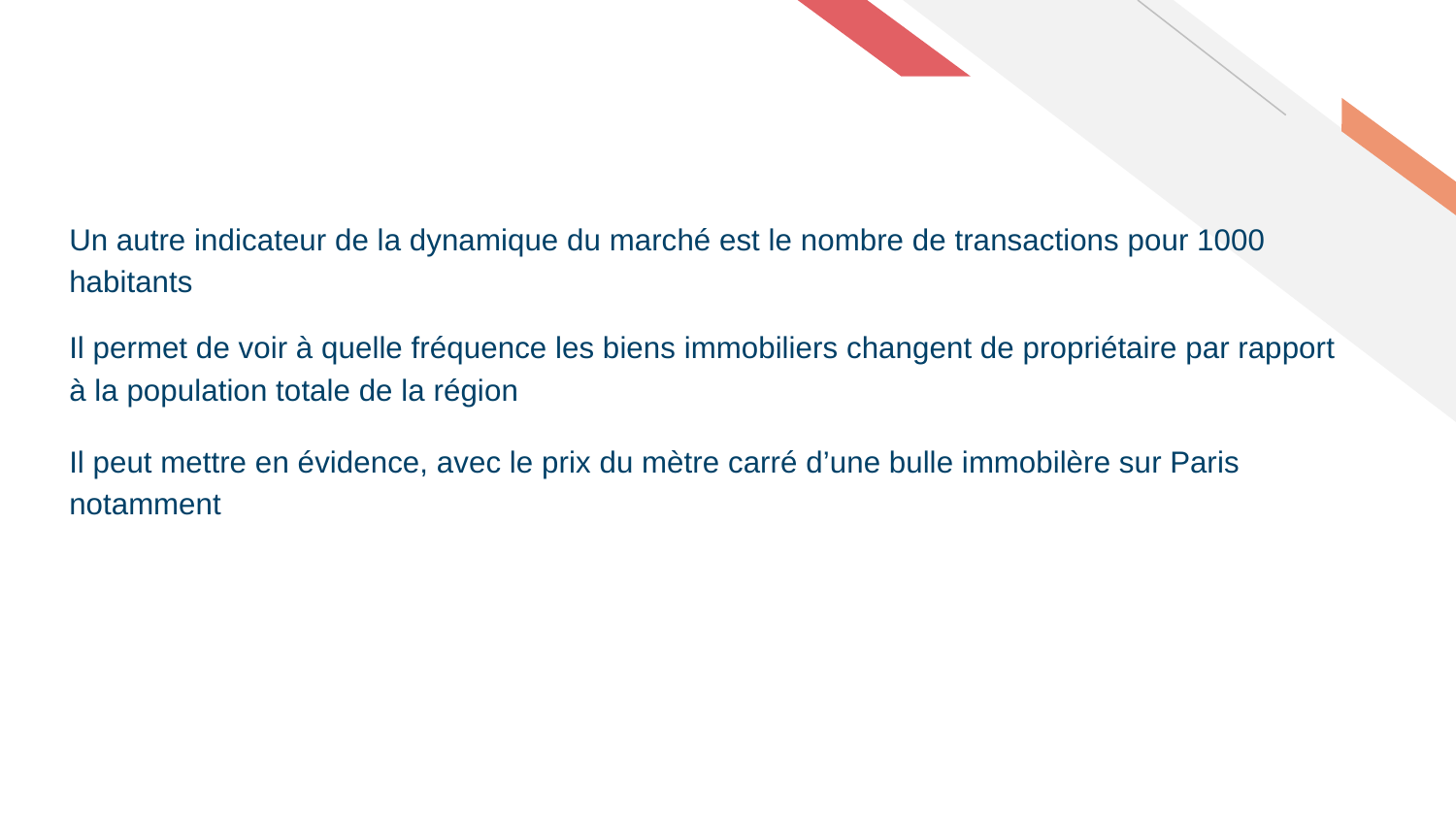

Un autre indicateur de la dynamique du marché est le nombre de transactions pour 1000 habitants
Il permet de voir à quelle fréquence les biens immobiliers changent de propriétaire par rapport à la population totale de la région
Il peut mettre en évidence, avec le prix du mètre carré d’une bulle immobilère sur Paris notamment